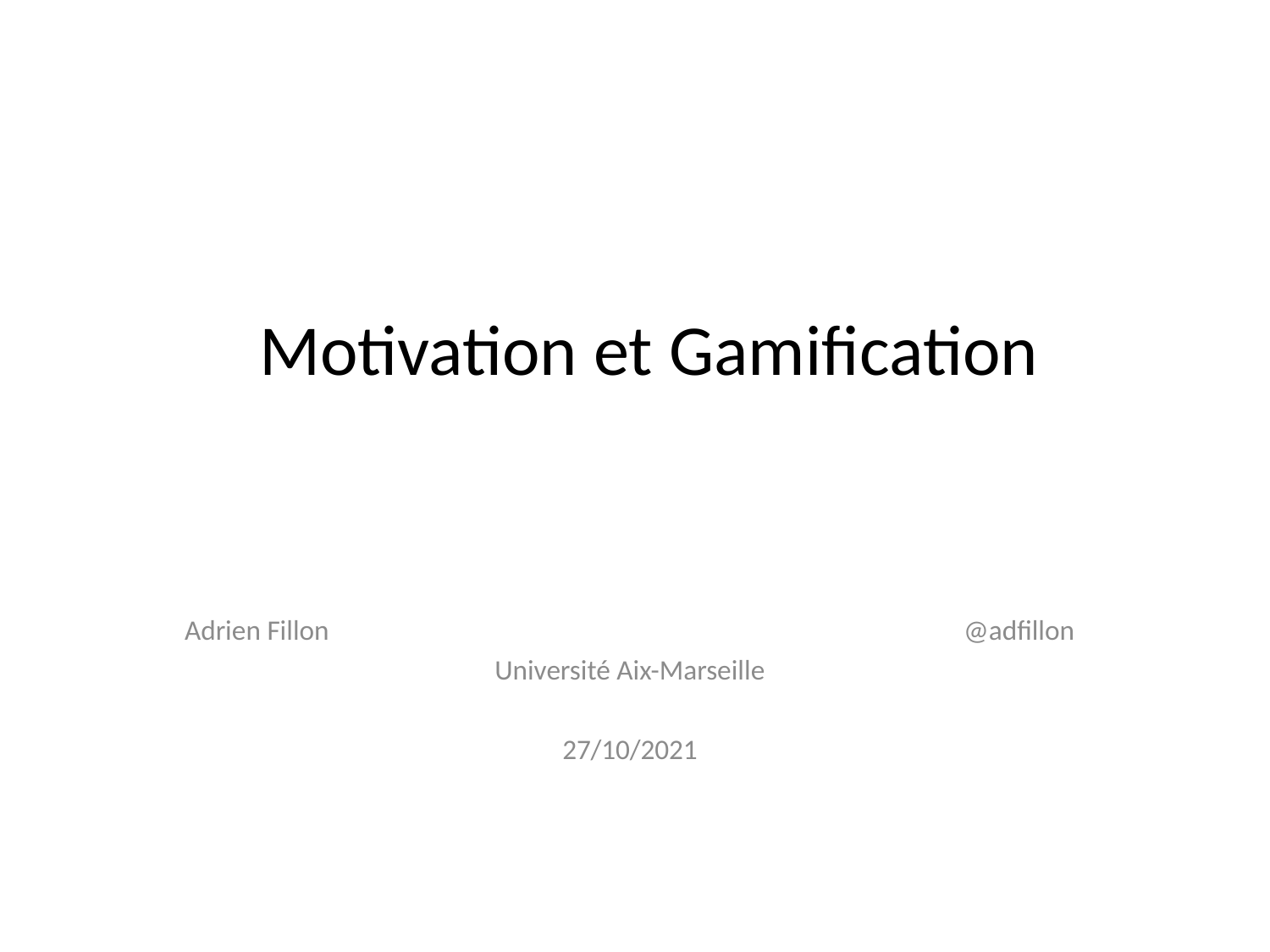

# Motivation et Gamification
Adrien Fillon                                                                                                    @adfillon
Université Aix-Marseille

27/10/2021